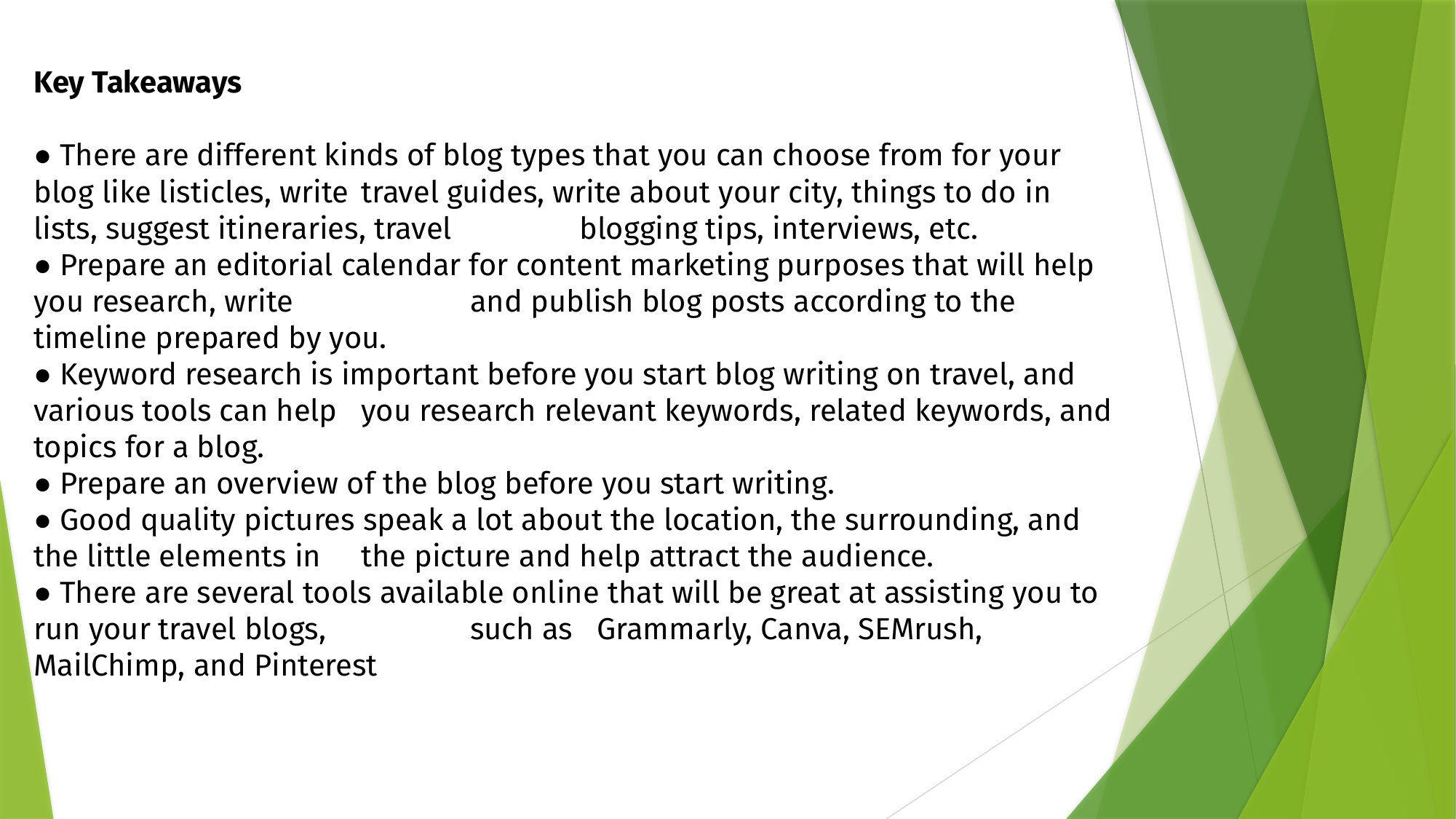

Key Takeaways

● There are different kinds of blog types that you can choose from for your blog like listicles, write 	travel guides, write about your city, things to do in lists, suggest itineraries, travel    	blogging tips, interviews, etc.
● Prepare an editorial calendar for content marketing purposes that will help you research, write 		and publish blog posts according to the timeline prepared by you.
● Keyword research is important before you start blog writing on travel, and various tools can help 	you research relevant keywords, related keywords, and topics for a blog.
● Prepare an overview of the blog before you start writing.
● Good quality pictures speak a lot about the location, the surrounding, and the little elements in 	the picture and help attract the audience.
● There are several tools available online that will be great at assisting you to run your travel blogs,     	such as   Grammarly, Canva, SEMrush, MailChimp, and Pinterest